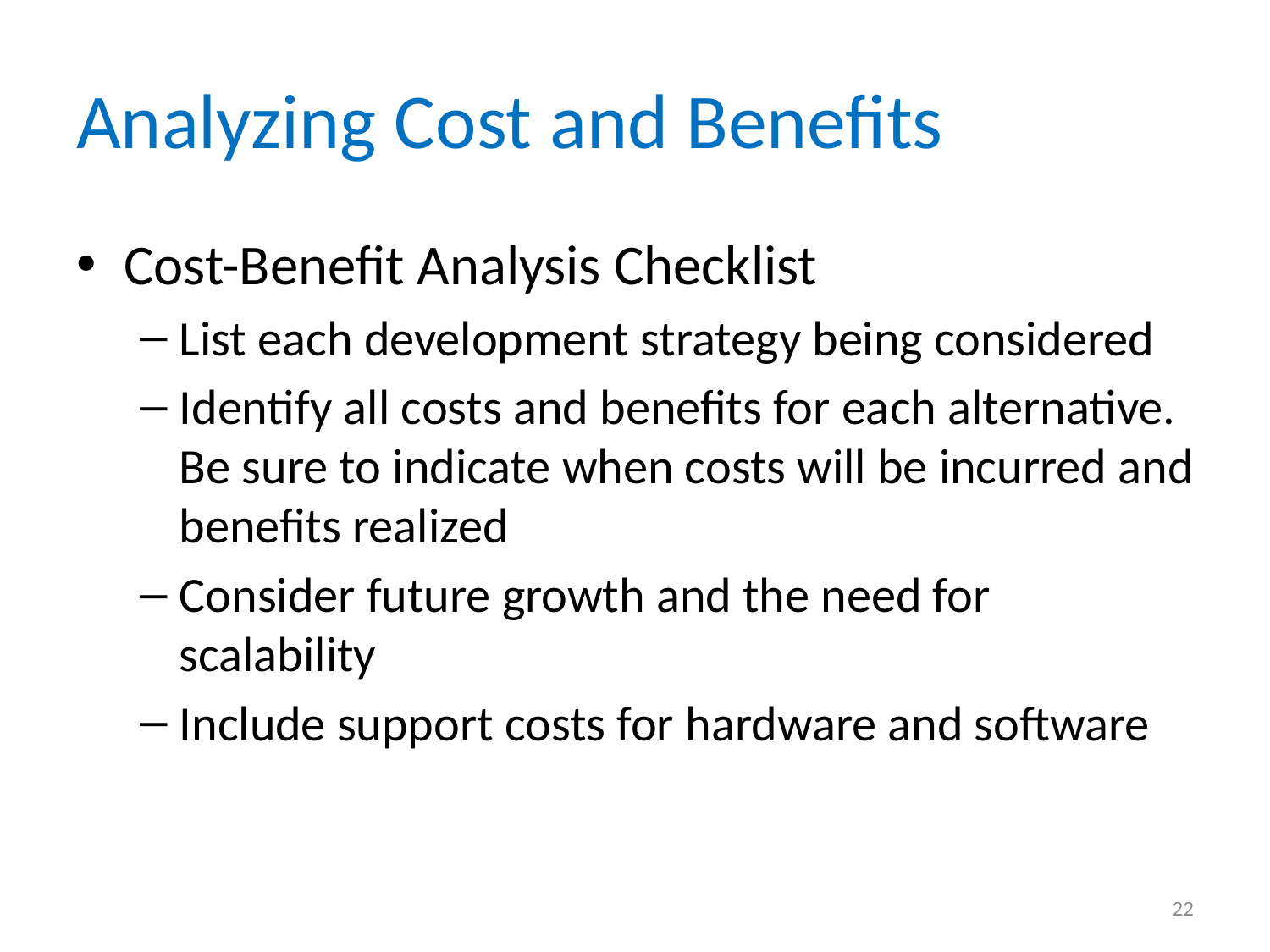

# Analyzing Cost and Benefits
Cost-Benefit Analysis Checklist
List each development strategy being considered
Identify all costs and benefits for each alternative. Be sure to indicate when costs will be incurred and benefits realized
Consider future growth and the need for scalability
Include support costs for hardware and software
22